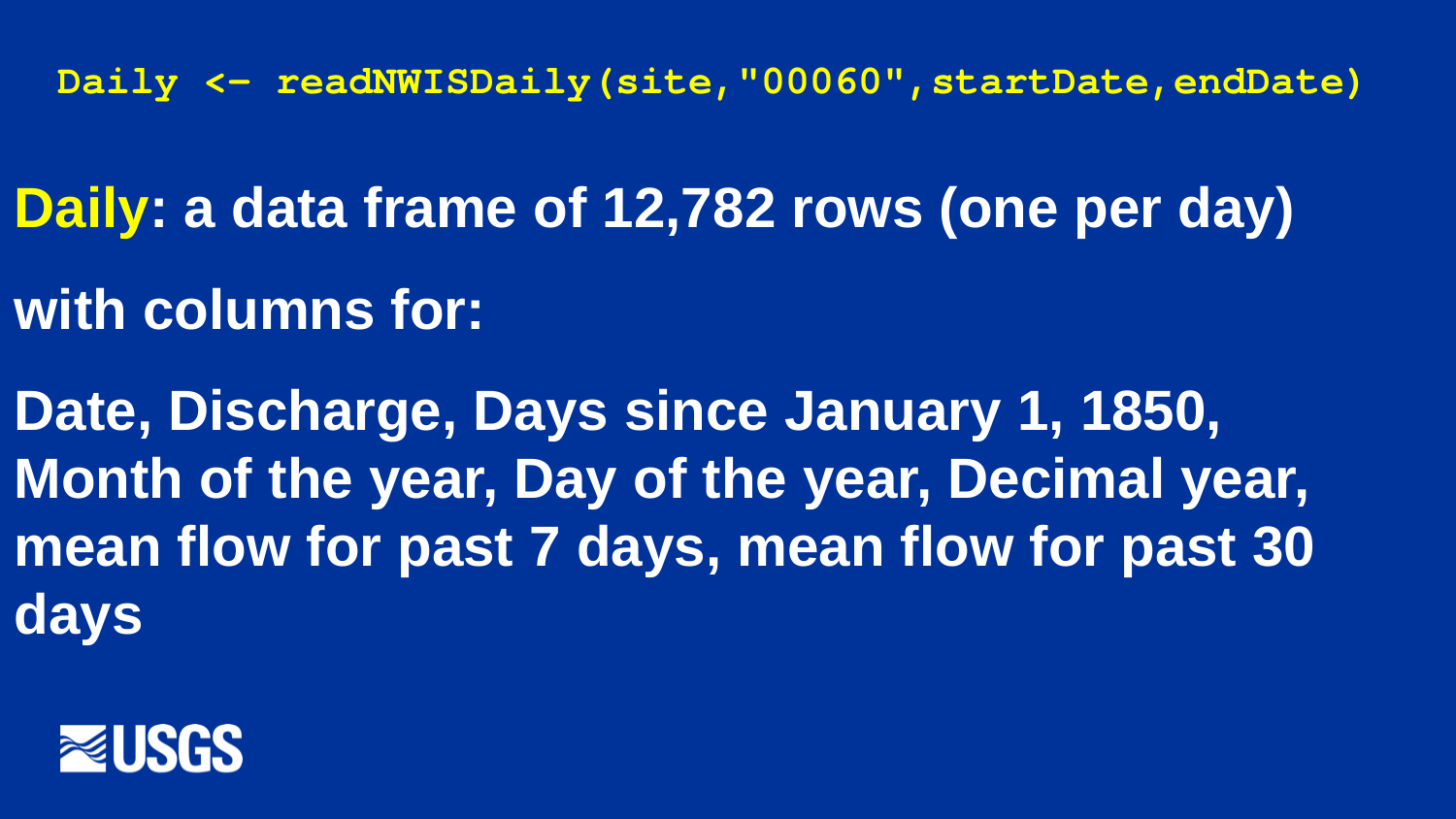

Daily <- readNWISDaily(site,"00060",startDate,endDate)
Daily: a data frame of 12,782 rows (one per day) with columns for:

Date, Discharge, Days since January 1, 1850, Month of the year, Day of the year, Decimal year, mean flow for past 7 days, mean flow for past 30 days